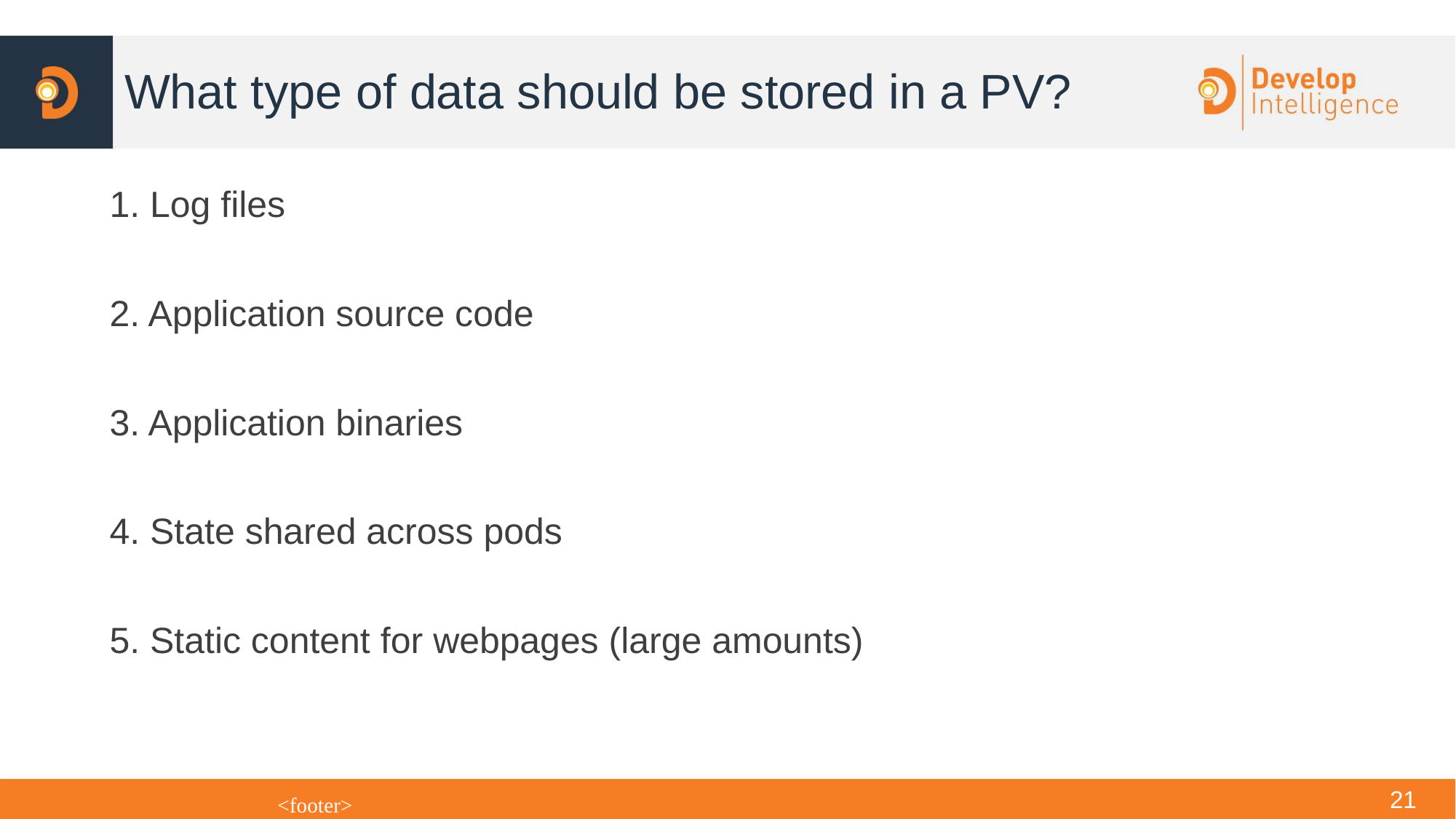

# What type of data should be stored in a PV?
1. Log files

2. Application source code

3. Application binaries

4. State shared across pods

5. Static content for webpages (large amounts)
21